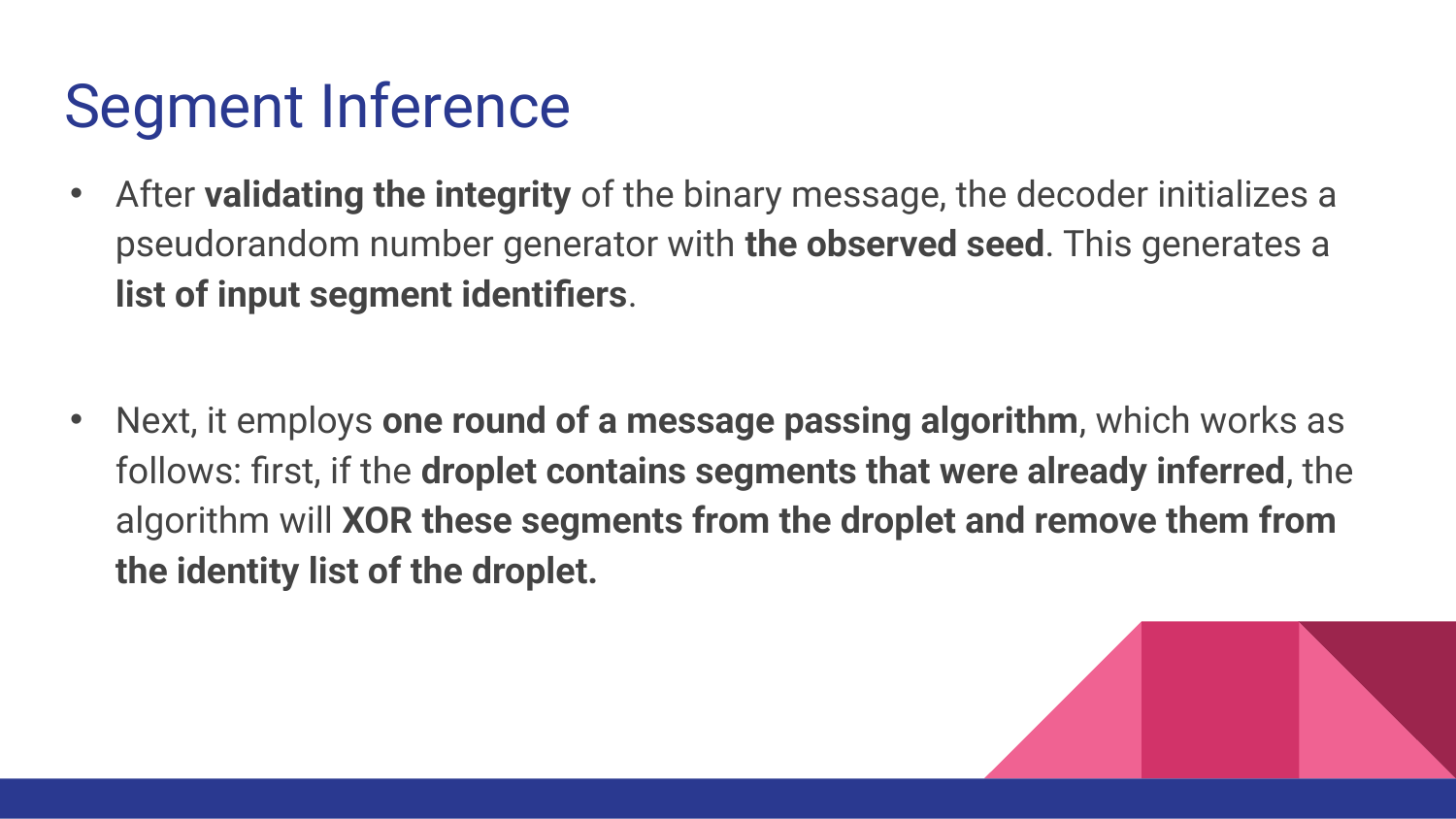

# Segment Inference
After validating the integrity of the binary message, the decoder initializes a pseudorandom number generator with the observed seed. This generates a list of input segment identifiers.
Next, it employs one round of a message passing algorithm, which works as follows: first, if the droplet contains segments that were already inferred, the algorithm will XOR these segments from the droplet and remove them from the identity list of the droplet.